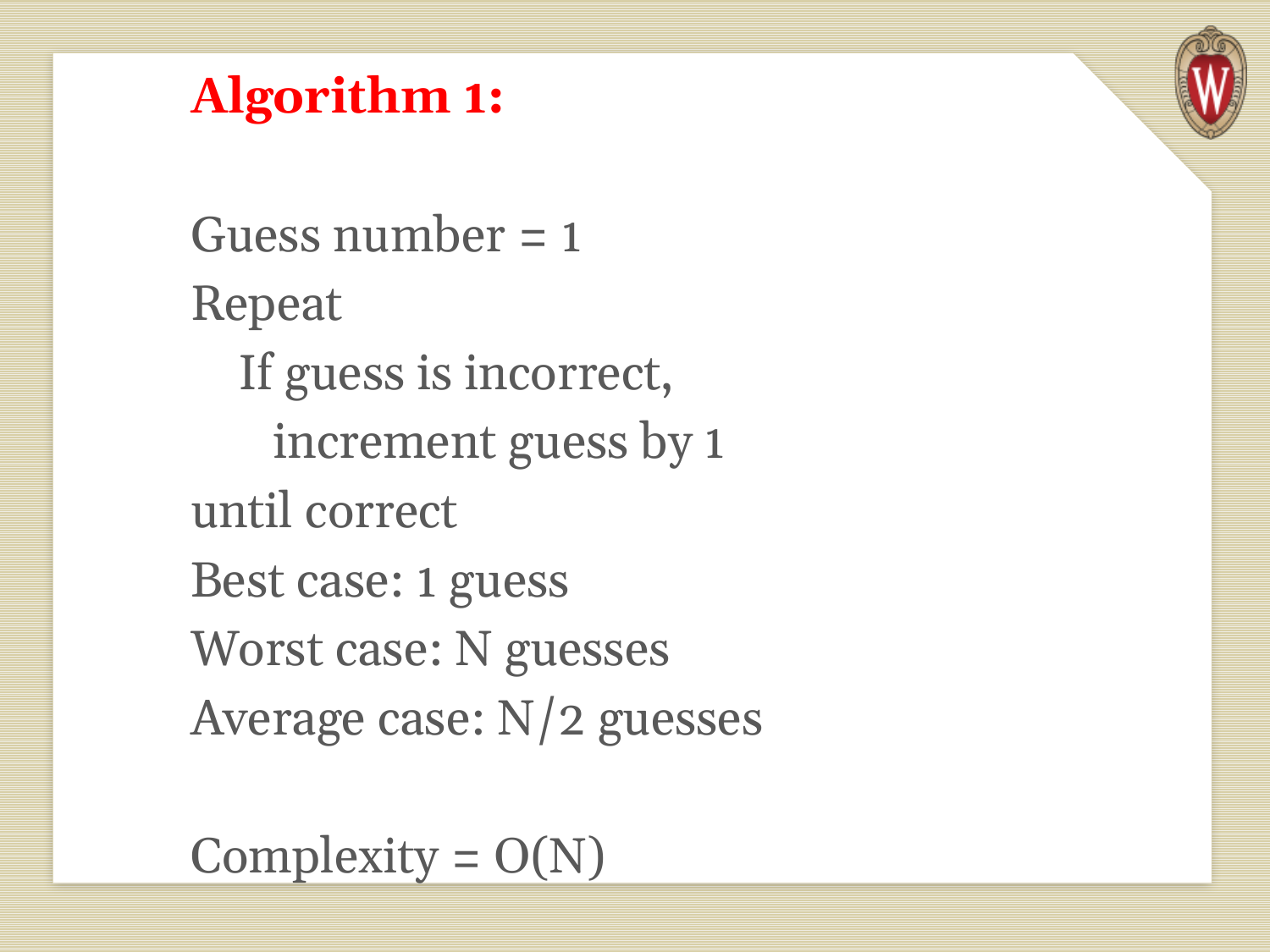

Algorithm 1:

Guess number = 1
Repeat
    If guess is incorrect,
       increment guess by 1
until correct
Best case: 1 guess
Worst case: N guesses
Average case: N/2 guesses

Complexity = O(N)